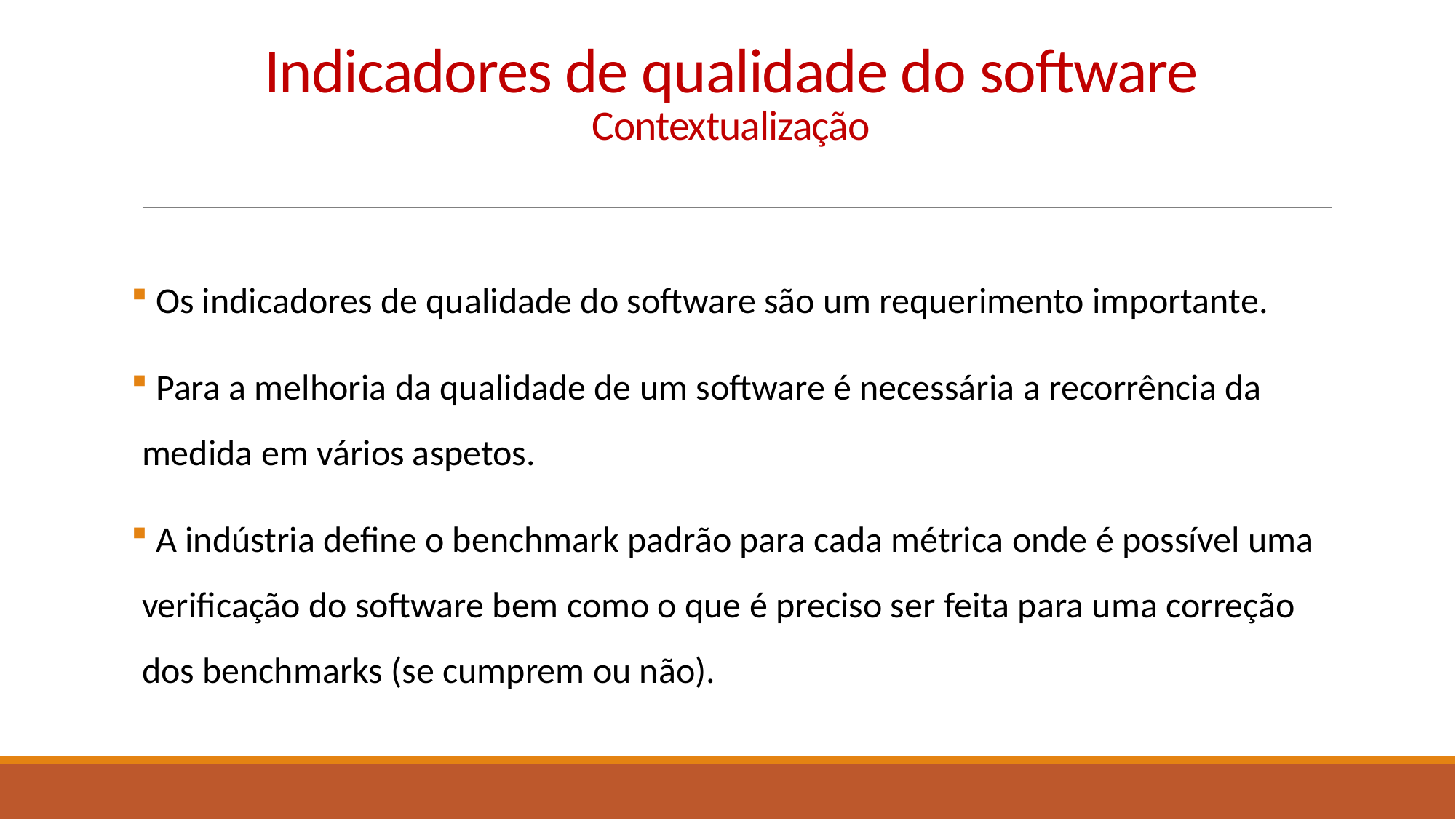

# Indicadores de qualidade do software Contextualização
 Os indicadores de qualidade do software são um requerimento importante.
 Para a melhoria da qualidade de um software é necessária a recorrência da medida em vários aspetos.
 A indústria define o benchmark padrão para cada métrica onde é possível uma verificação do software bem como o que é preciso ser feita para uma correção dos benchmarks (se cumprem ou não).